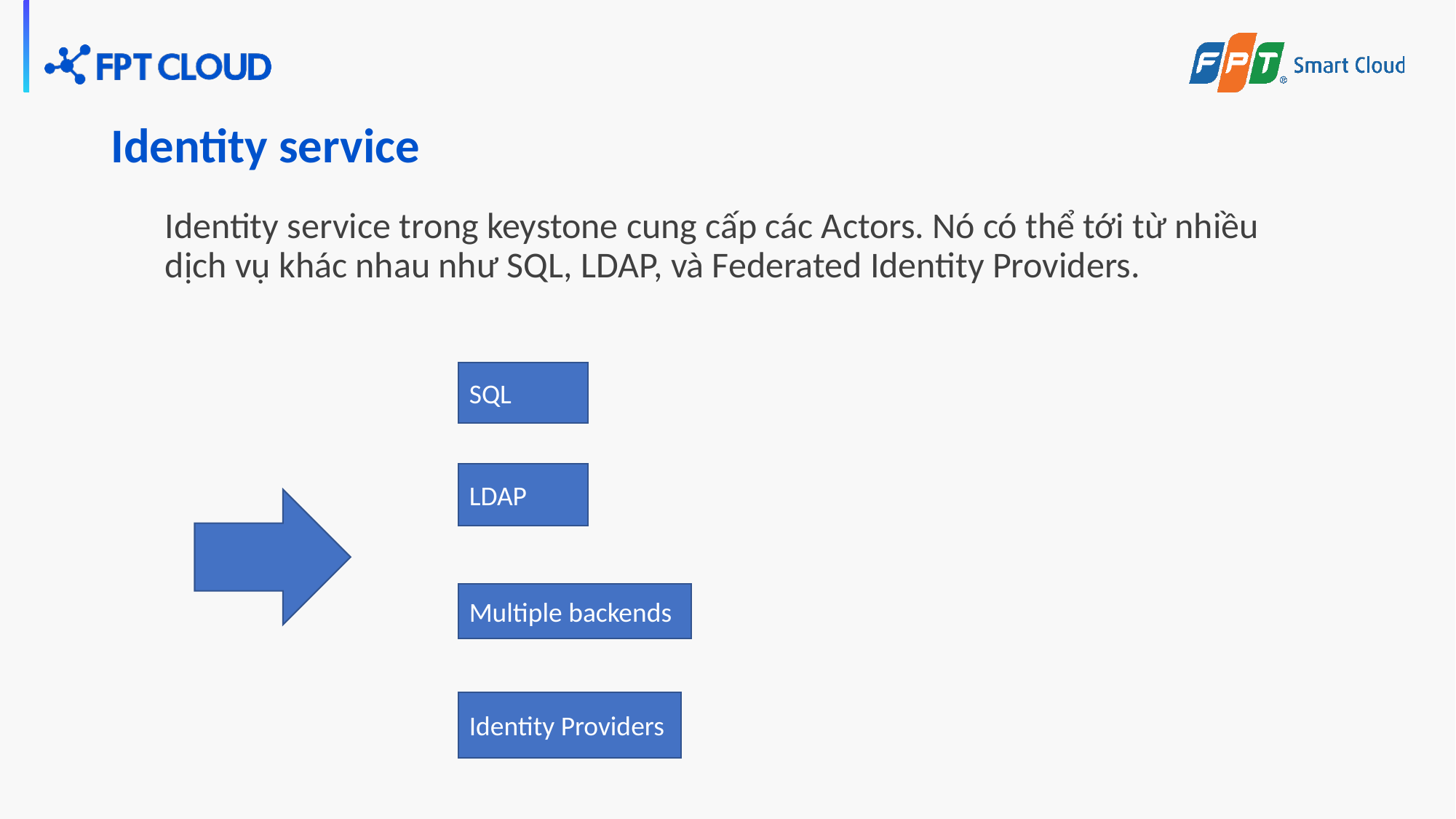

# Identity service
Identity service trong keystone cung cấp các Actors. Nó có thể tới từ nhiều dịch vụ khác nhau như SQL, LDAP, và Federated Identity Providers.
SQL
LDAP

Multiple backends
Identity Providers